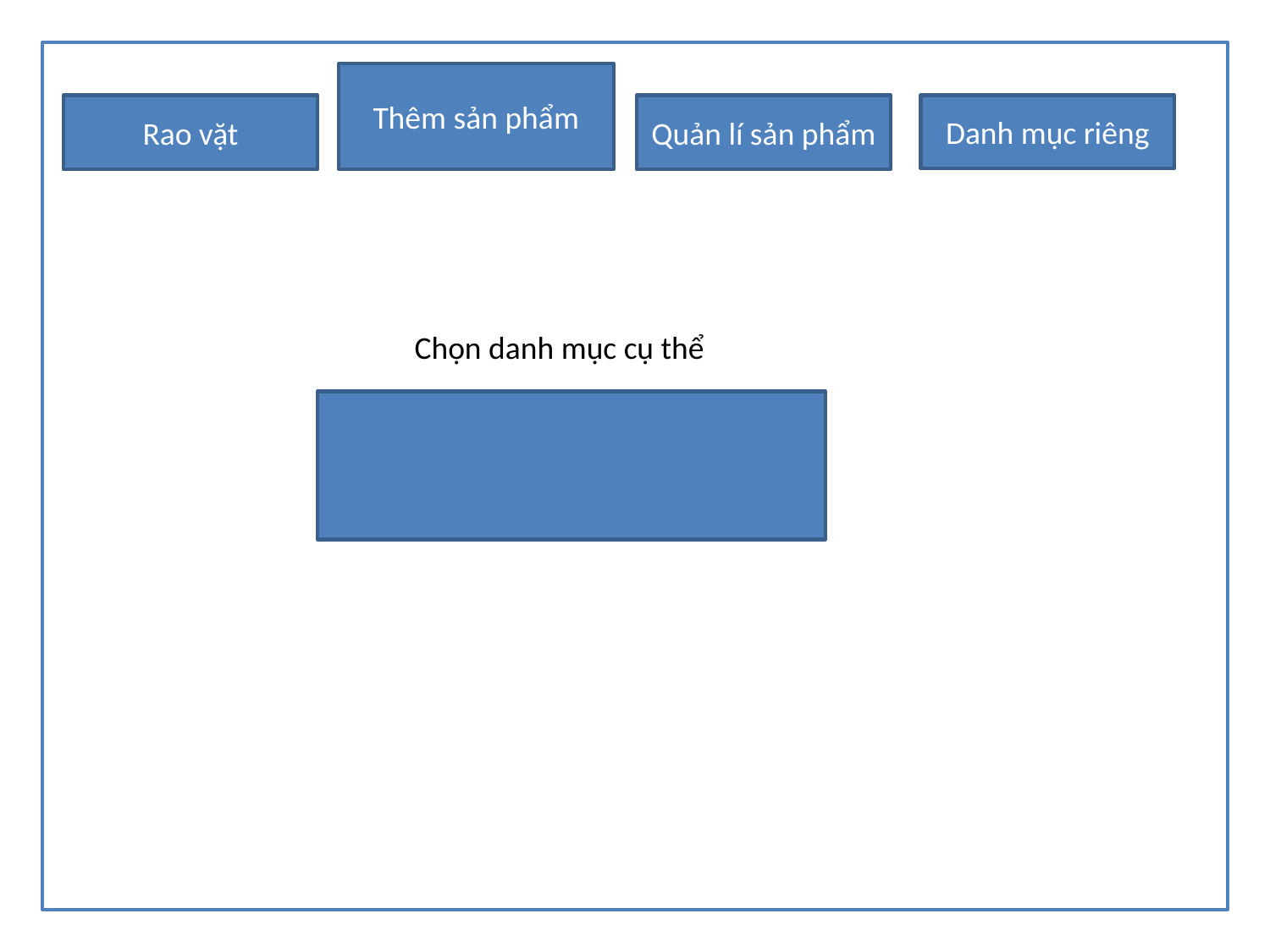

Thêm sản phẩm
Danh mục riêng
Rao vặt
Quản lí sản phẩm
#
Chọn danh mục cụ thể